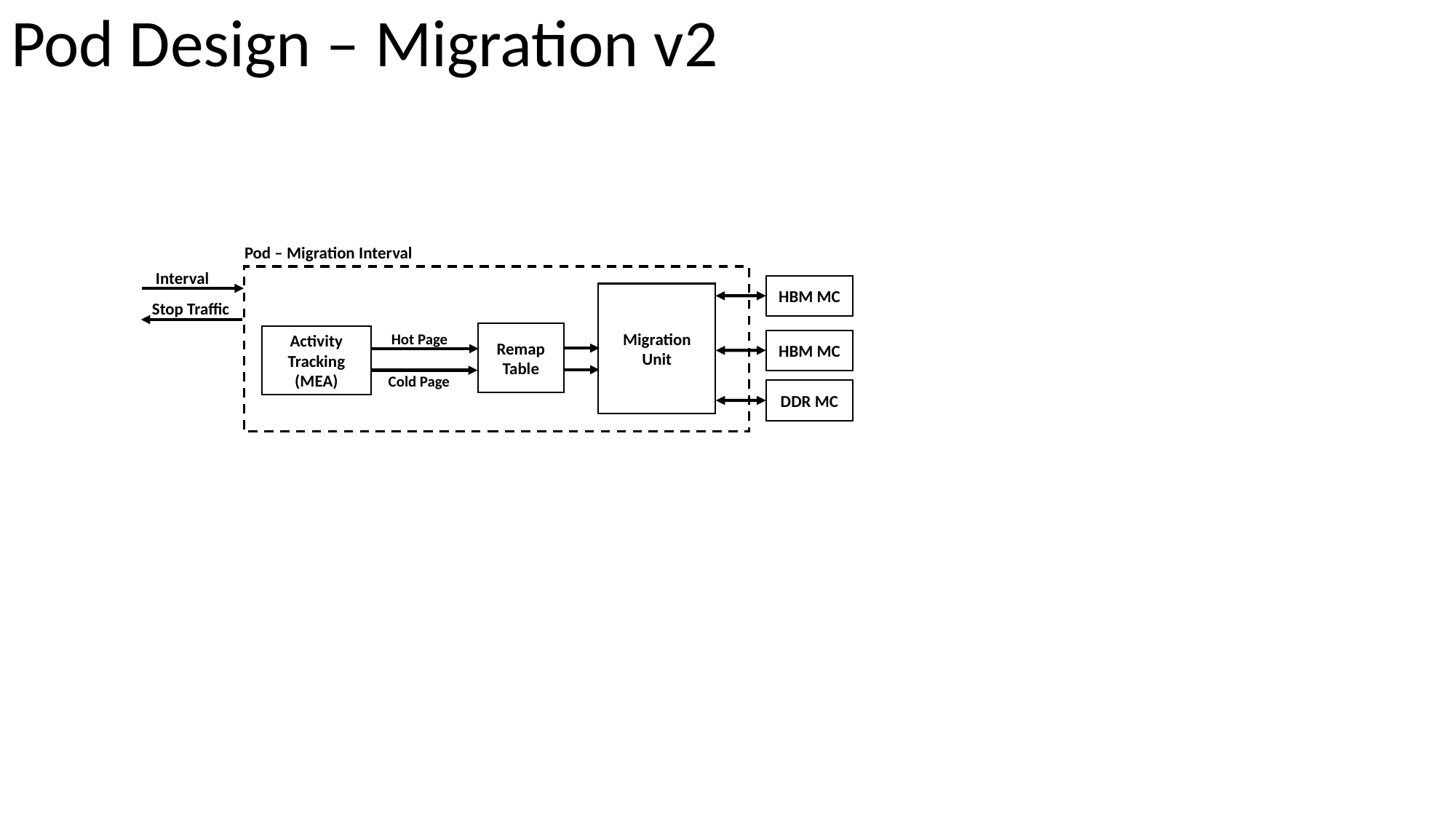

# Pod Design – Migration v2
Pod – Migration Interval
Interval

HBM MC
Migration
Unit
Stop Traffic
Remap
Table
Hot Page
Activity Tracking
(MEA)
HBM MC
Cold Page
DDR MC